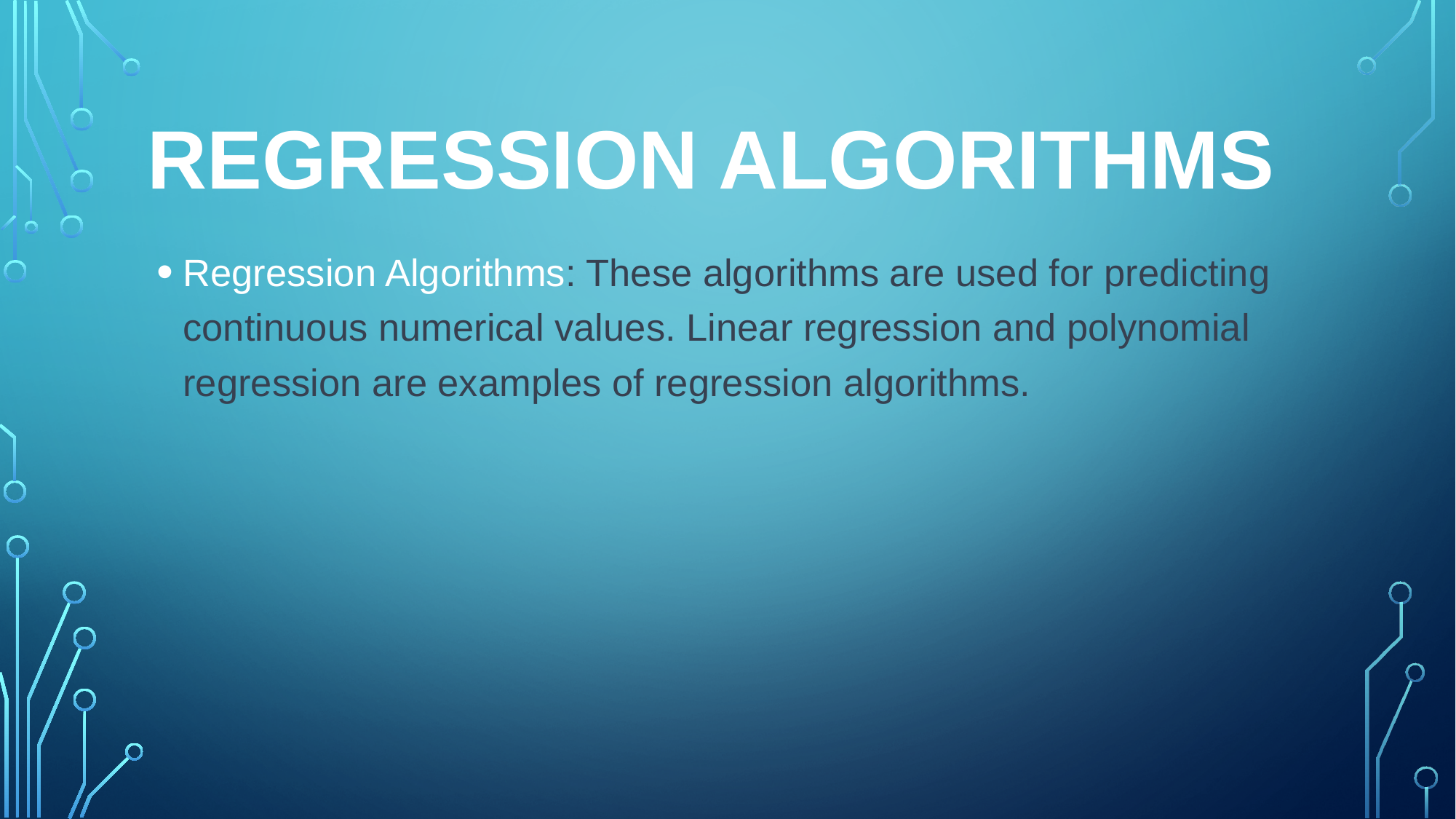

# REGRESSION ALGORITHMS

Regression Algorithms: These algorithms are used for predicting continuous numerical values. Linear regression and polynomial regression are examples of regression algorithms.